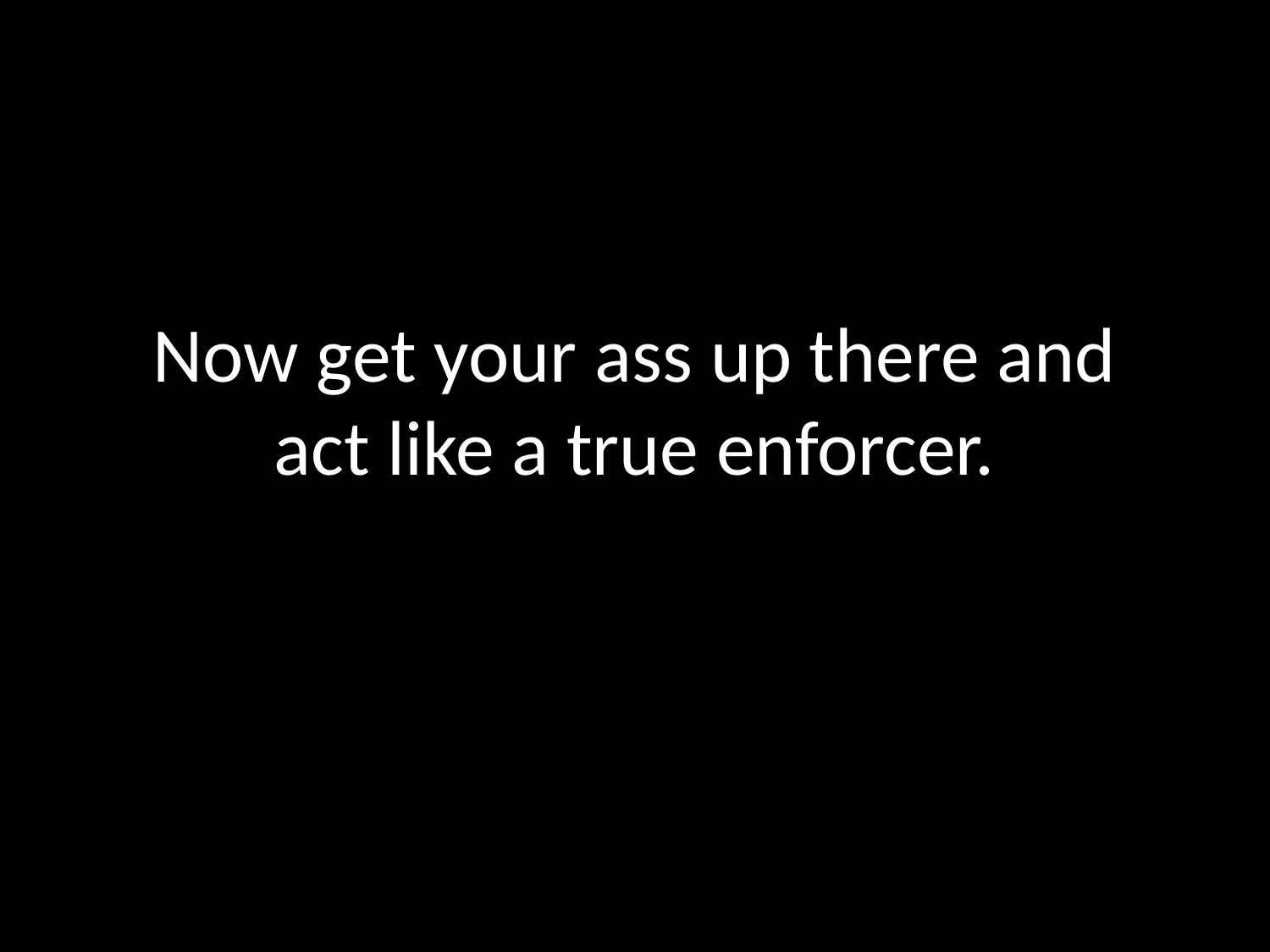

Now get your ass up there and act like a true enforcer.